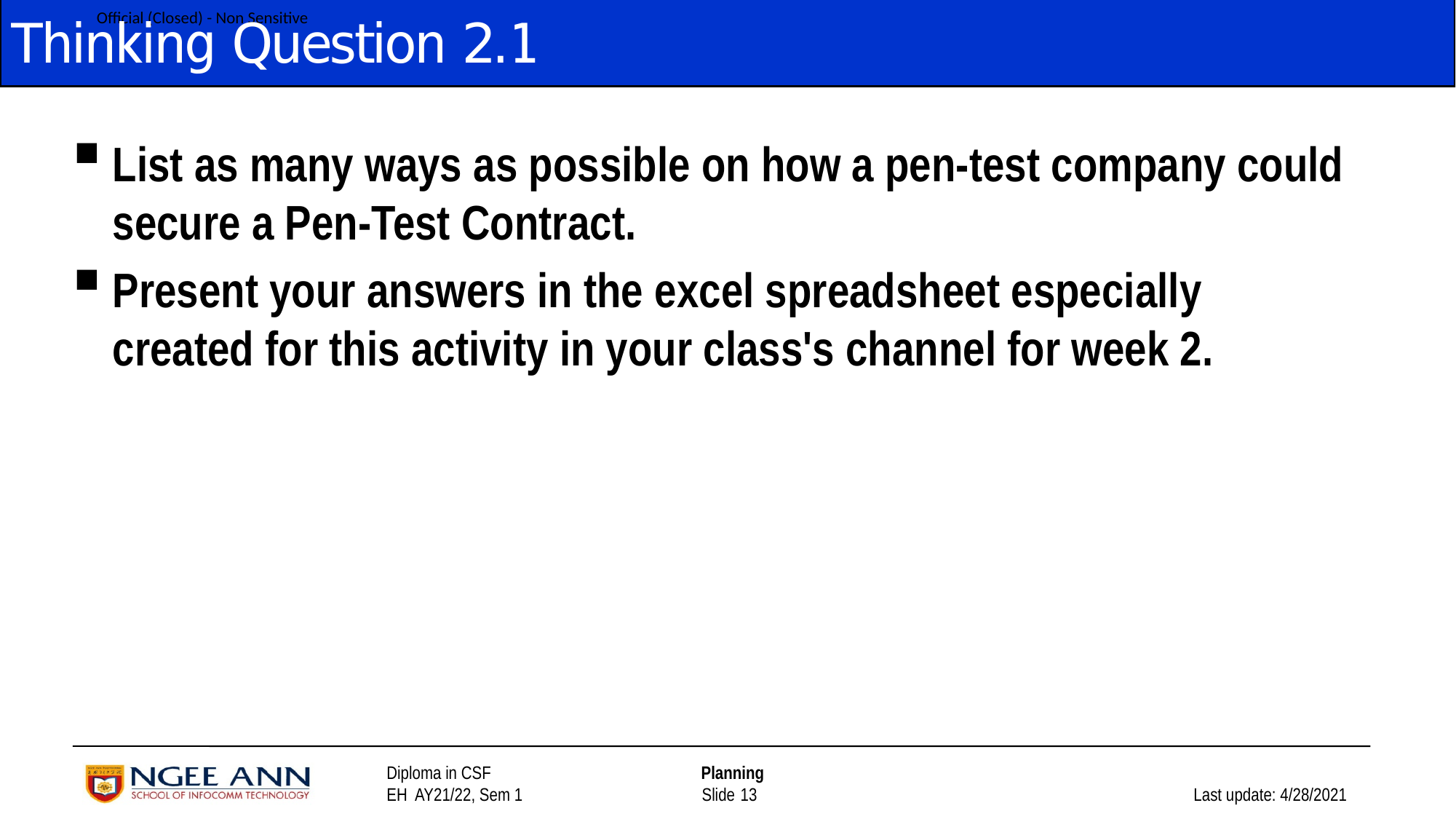

# Thinking Question 2.1
List as many ways as possible on how a pen-test company could secure a Pen-Test Contract.
Present your answers in the excel spreadsheet especially created for this activity in your class's channel for week 2.